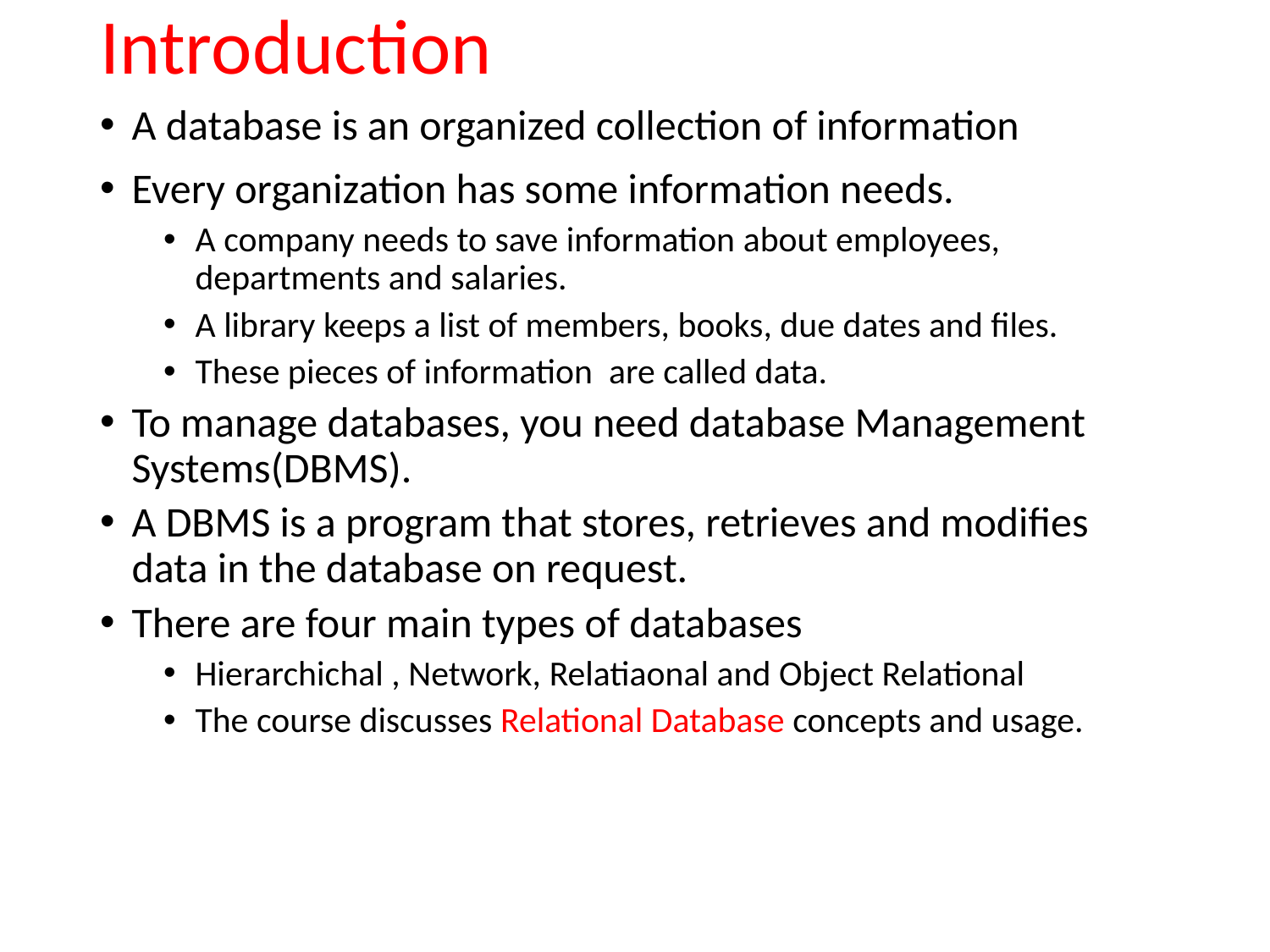

# Introduction
A database is an organized collection of information
Every organization has some information needs.
A company needs to save information about employees, departments and salaries.
A library keeps a list of members, books, due dates and files.
These pieces of information  are called data.
To manage databases, you need database Management Systems(DBMS).
A DBMS is a program that stores, retrieves and modifies data in the database on request.
There are four main types of databases
Hierarchichal , Network, Relatiaonal and Object Relational
The course discusses Relational Database concepts and usage.